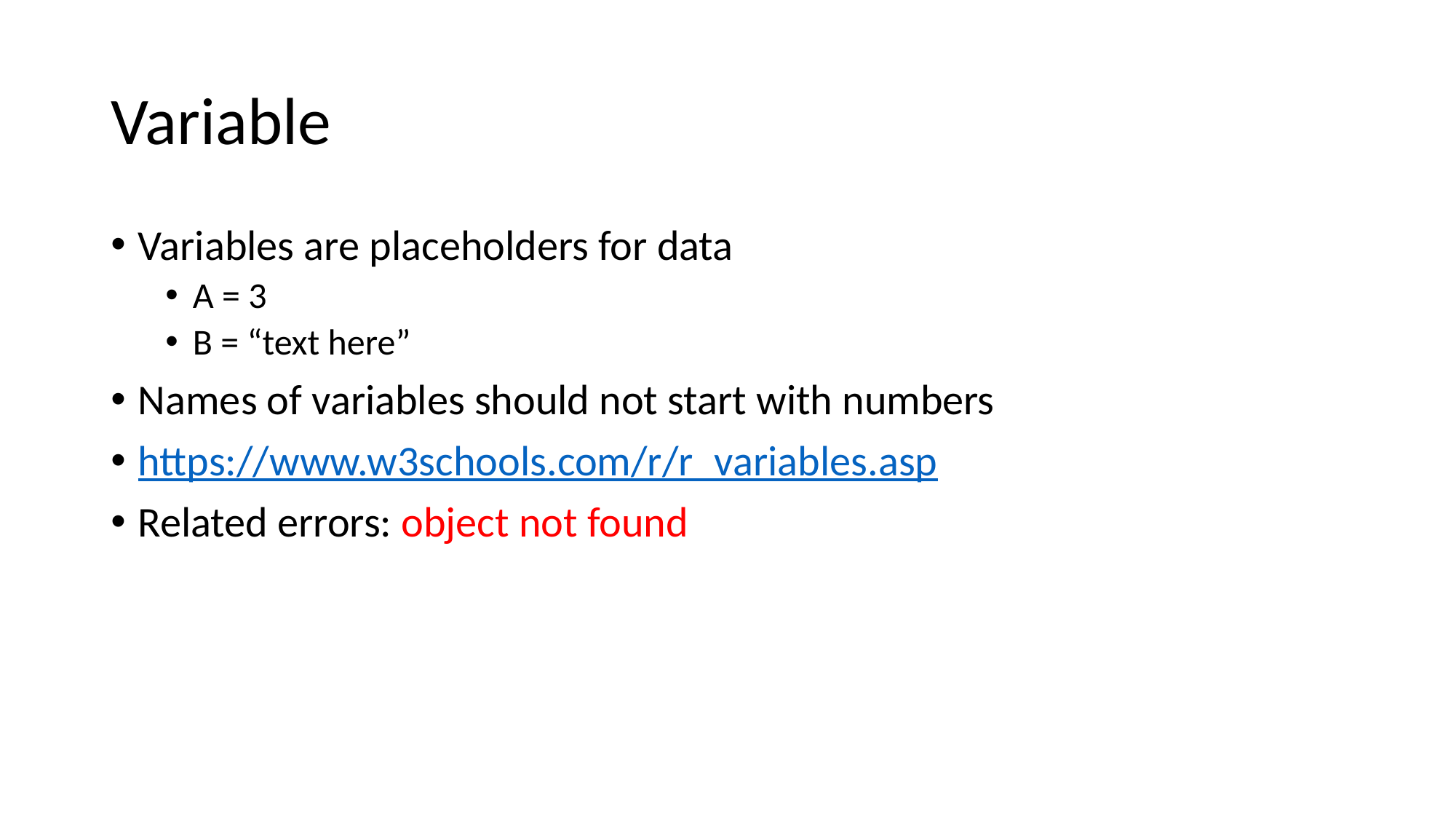

# Variable
Variables are placeholders for data
A = 3
B = “text here”
Names of variables should not start with numbers
https://www.w3schools.com/r/r_variables.asp
Related errors: object not found